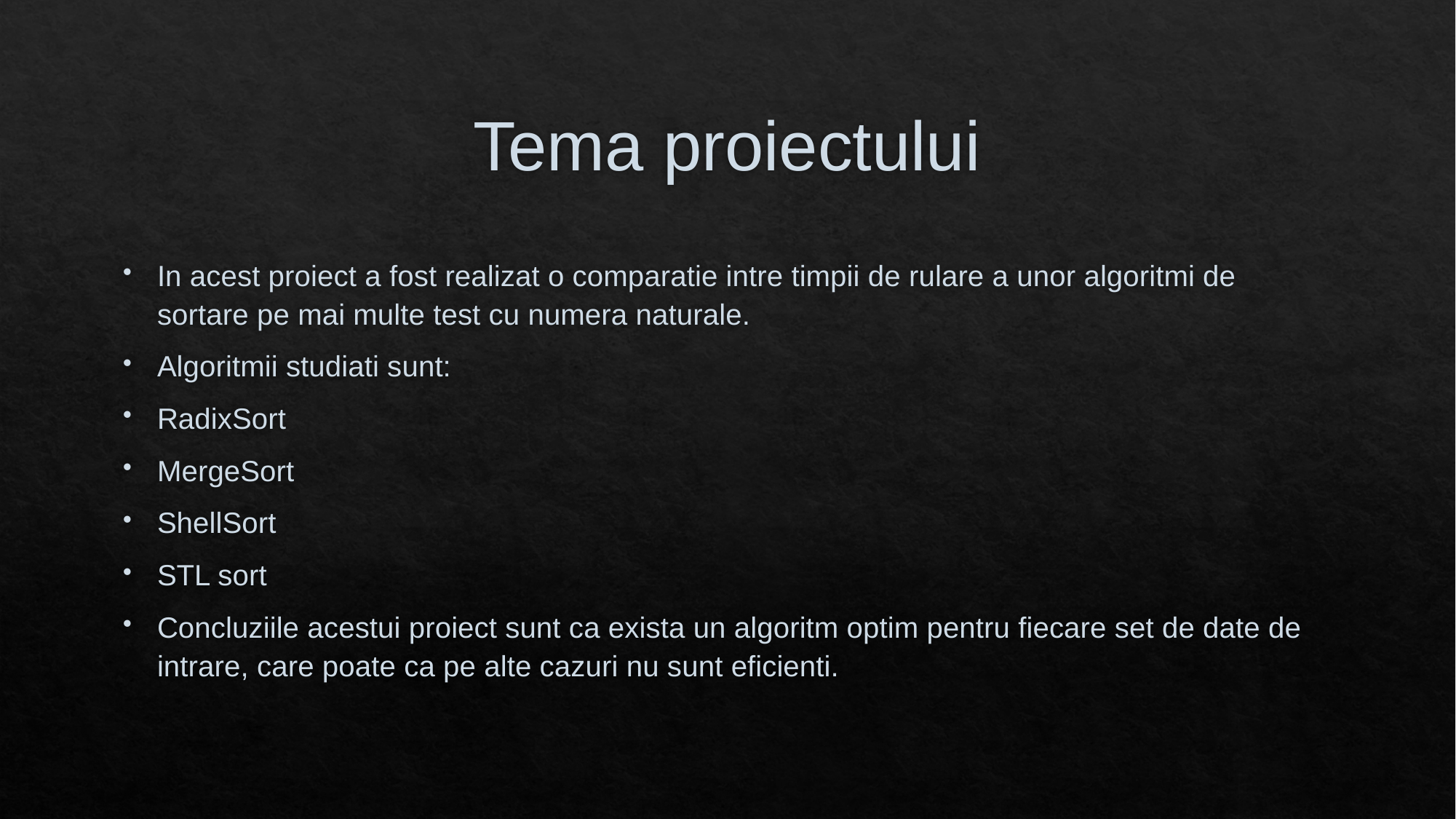

# Tema proiectului
In acest proiect a fost realizat o comparatie intre timpii de rulare a unor algoritmi de sortare pe mai multe test cu numera naturale.
Algoritmii studiati sunt:
RadixSort
MergeSort
ShellSort
STL sort
Concluziile acestui proiect sunt ca exista un algoritm optim pentru fiecare set de date de intrare, care poate ca pe alte cazuri nu sunt eficienti.